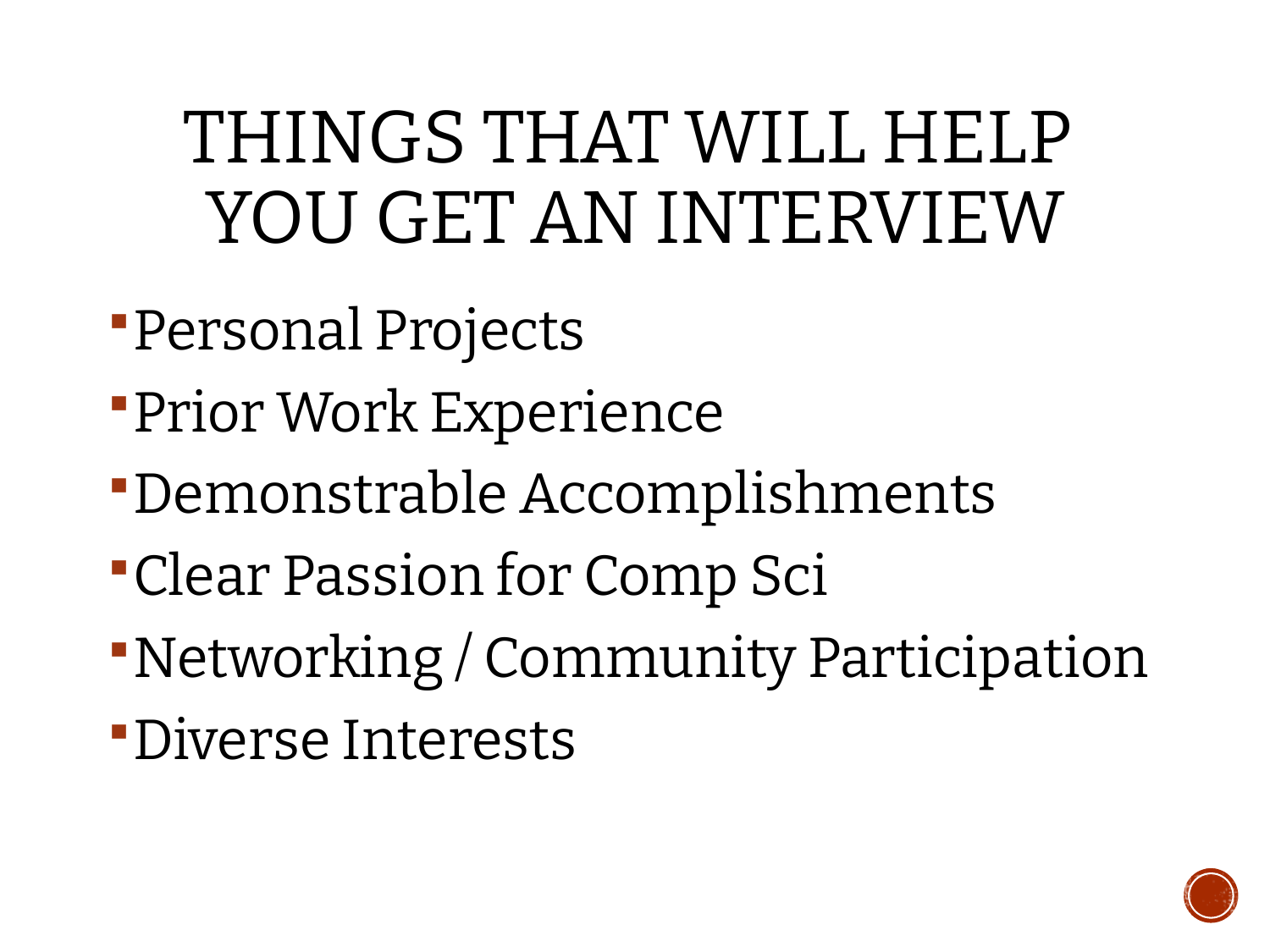

# Things that will help you get an Interview
Personal Projects
Prior Work Experience
Demonstrable Accomplishments
Clear Passion for Comp Sci
Networking / Community Participation
Diverse Interests